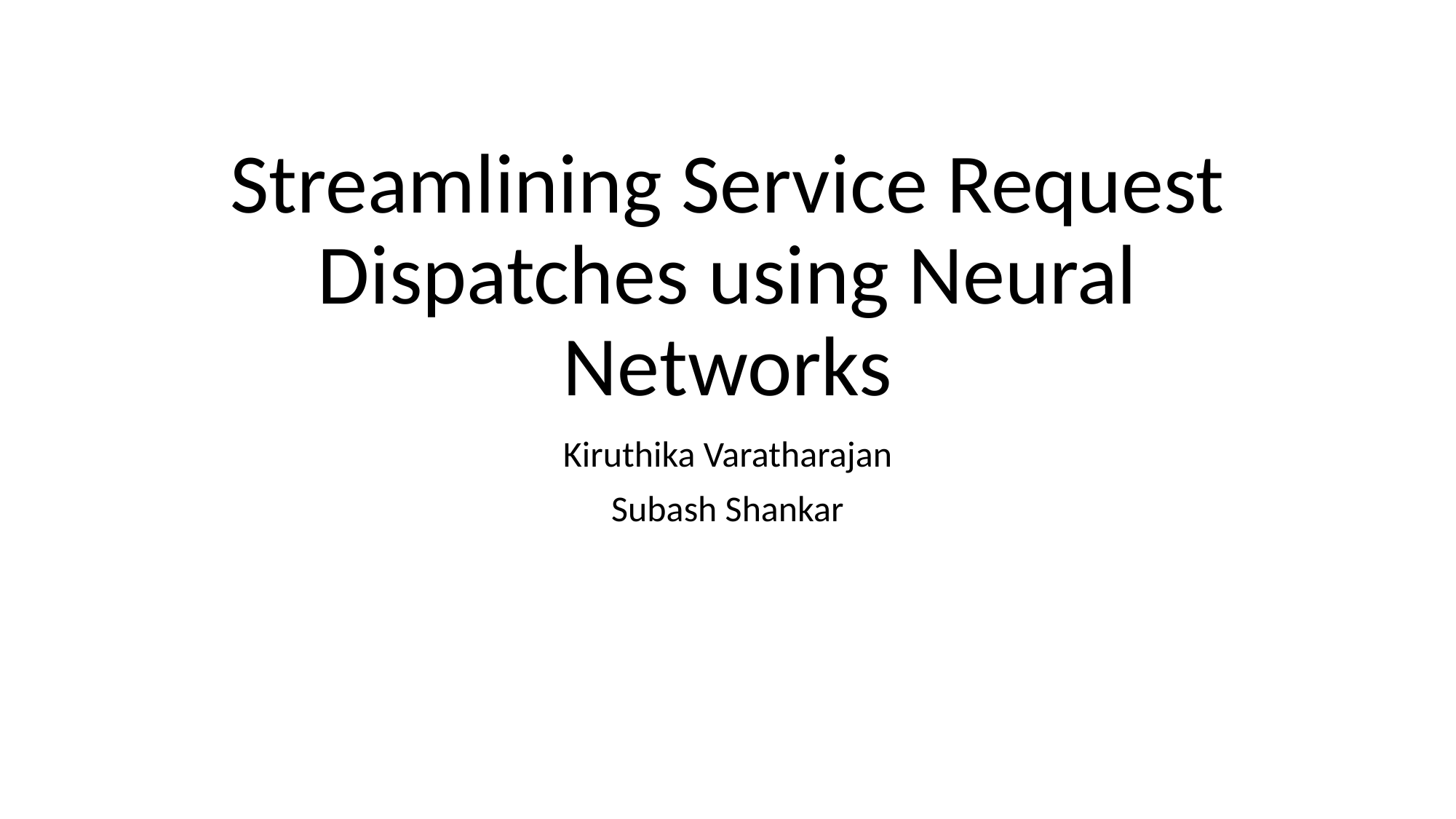

# Streamlining Service Request Dispatches using Neural Networks
Kiruthika Varatharajan
Subash Shankar